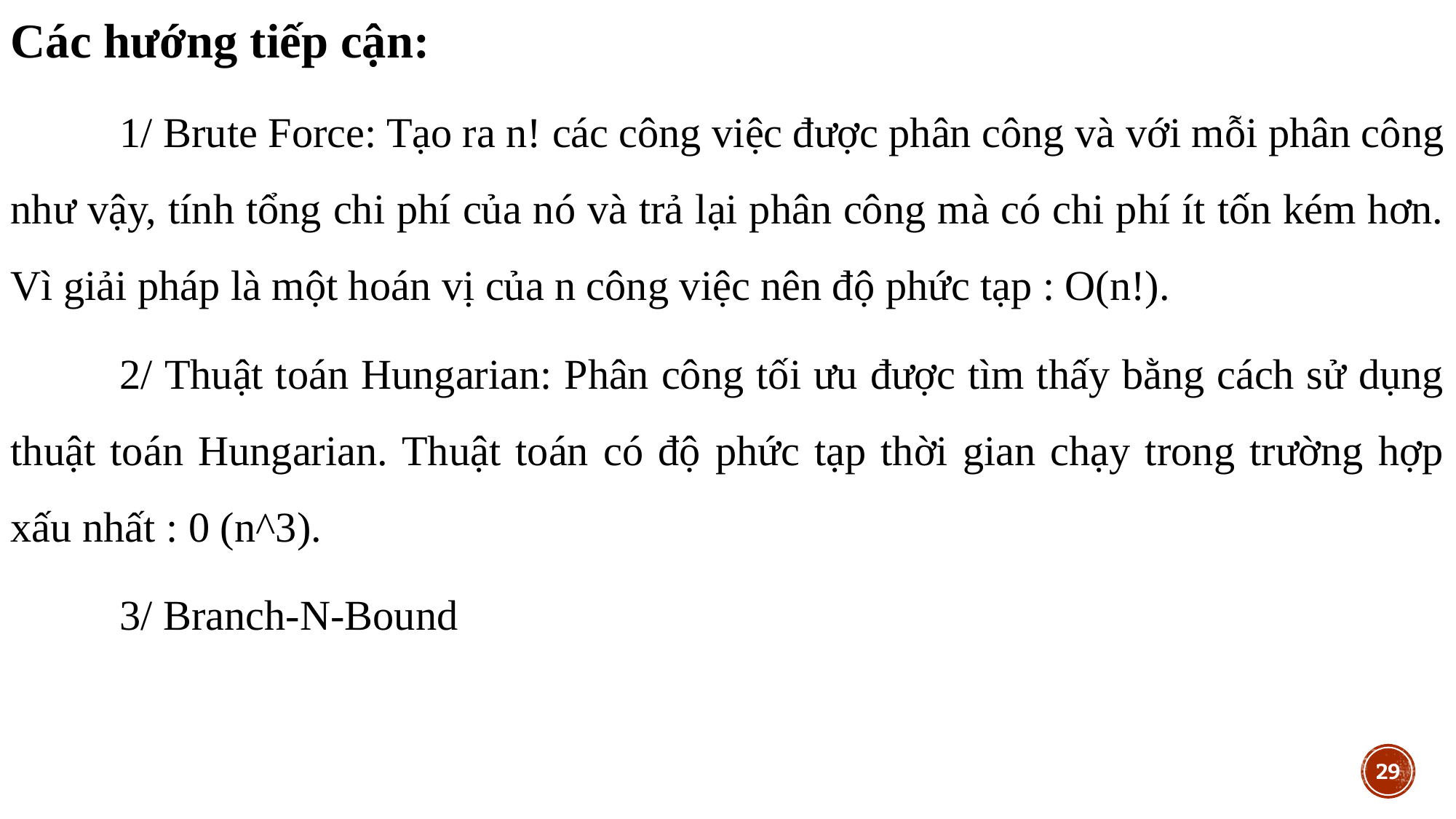

Các hướng tiếp cận:
	1/ Brute Force: Tạo ra n! các công việc được phân công và với mỗi phân công như vậy, tính tổng chi phí của nó và trả lại phân công mà có chi phí ít tốn kém hơn. Vì giải pháp là một hoán vị của n công việc nên độ phức tạp : O(n!).
	2/ Thuật toán Hungarian: Phân công tối ưu được tìm thấy bằng cách sử dụng thuật toán Hungarian. Thuật toán có độ phức tạp thời gian chạy trong trường hợp xấu nhất : 0 (n^3).
	3/ Branch-N-Bound

29